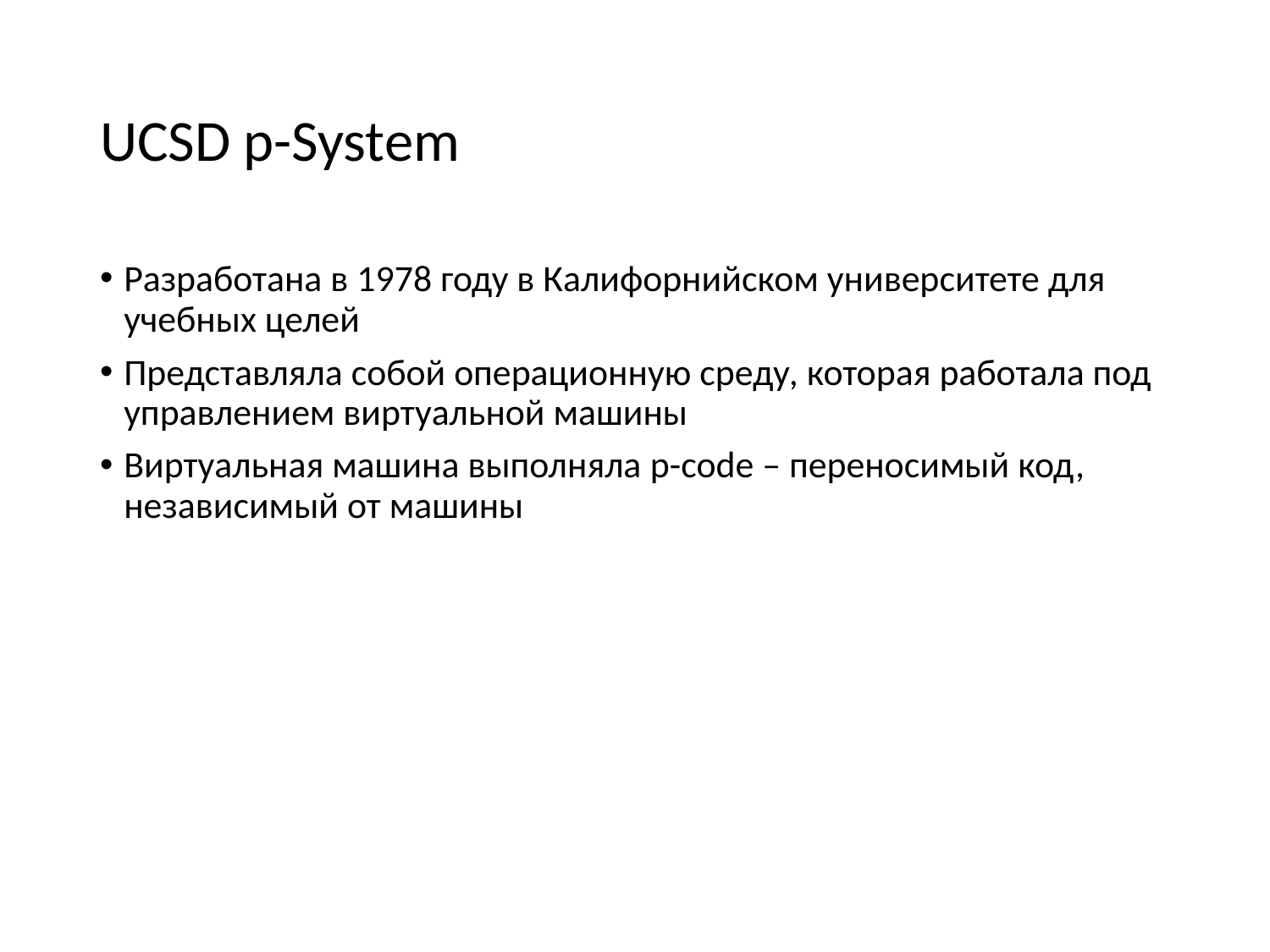

# UCSD p-System
Разработана в 1978 году в Калифорнийском университете для учебных целей
Представляла собой операционную среду, которая работала под управлением виртуальной машины
Виртуальная машина выполняла p-code – переносимый код, независимый от машины